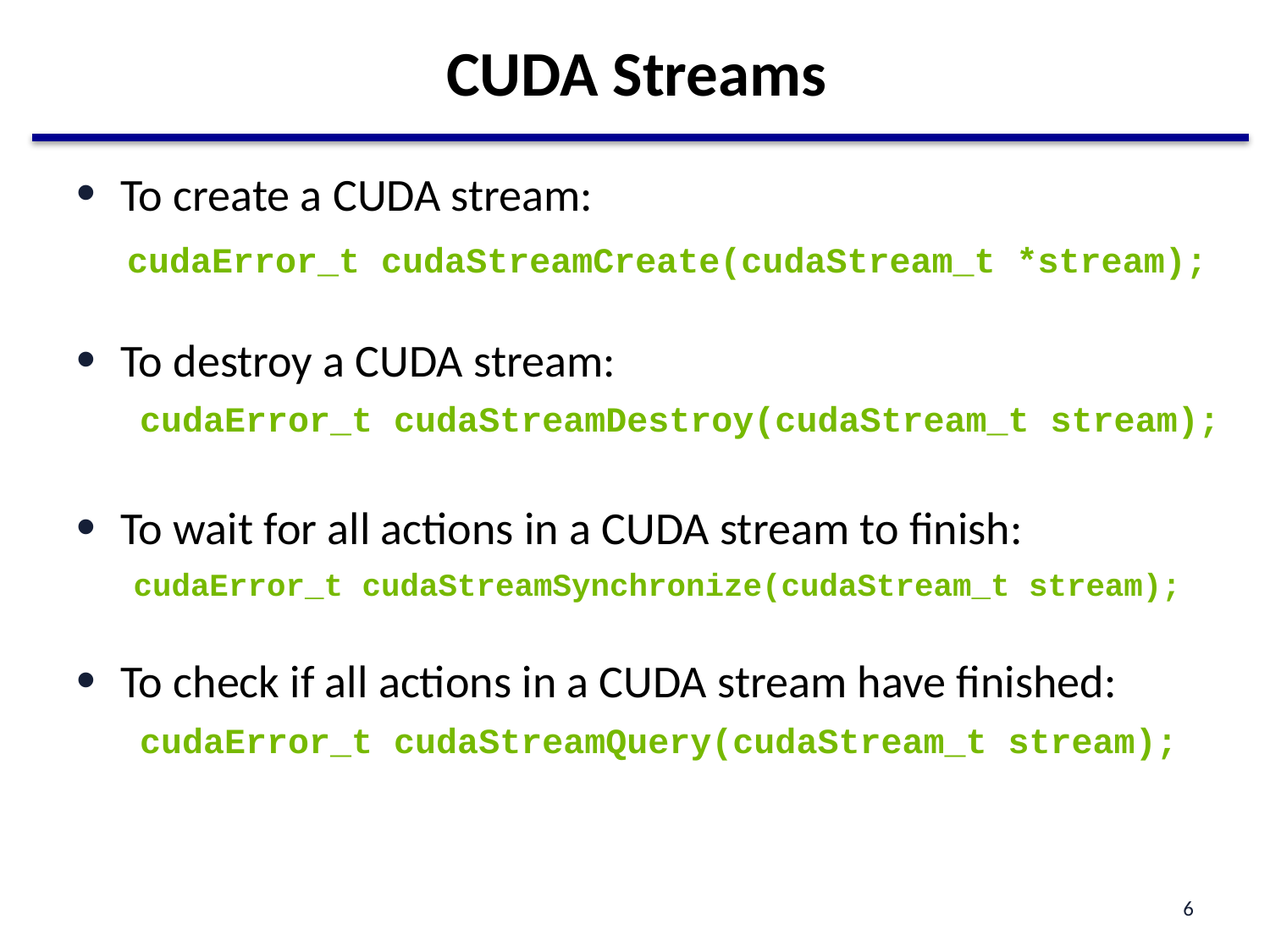

# CUDA Streams
To create a CUDA stream:
  cudaError_t cudaStreamCreate(cudaStream_t *stream);

To destroy a CUDA stream:
   cudaError_t cudaStreamDestroy(cudaStream_t stream);

To wait for all actions in a CUDA stream to finish:
   cudaError_t cudaStreamSynchronize(cudaStream_t stream);

To check if all actions in a CUDA stream have finished:
   cudaError_t cudaStreamQuery(cudaStream_t stream);
6